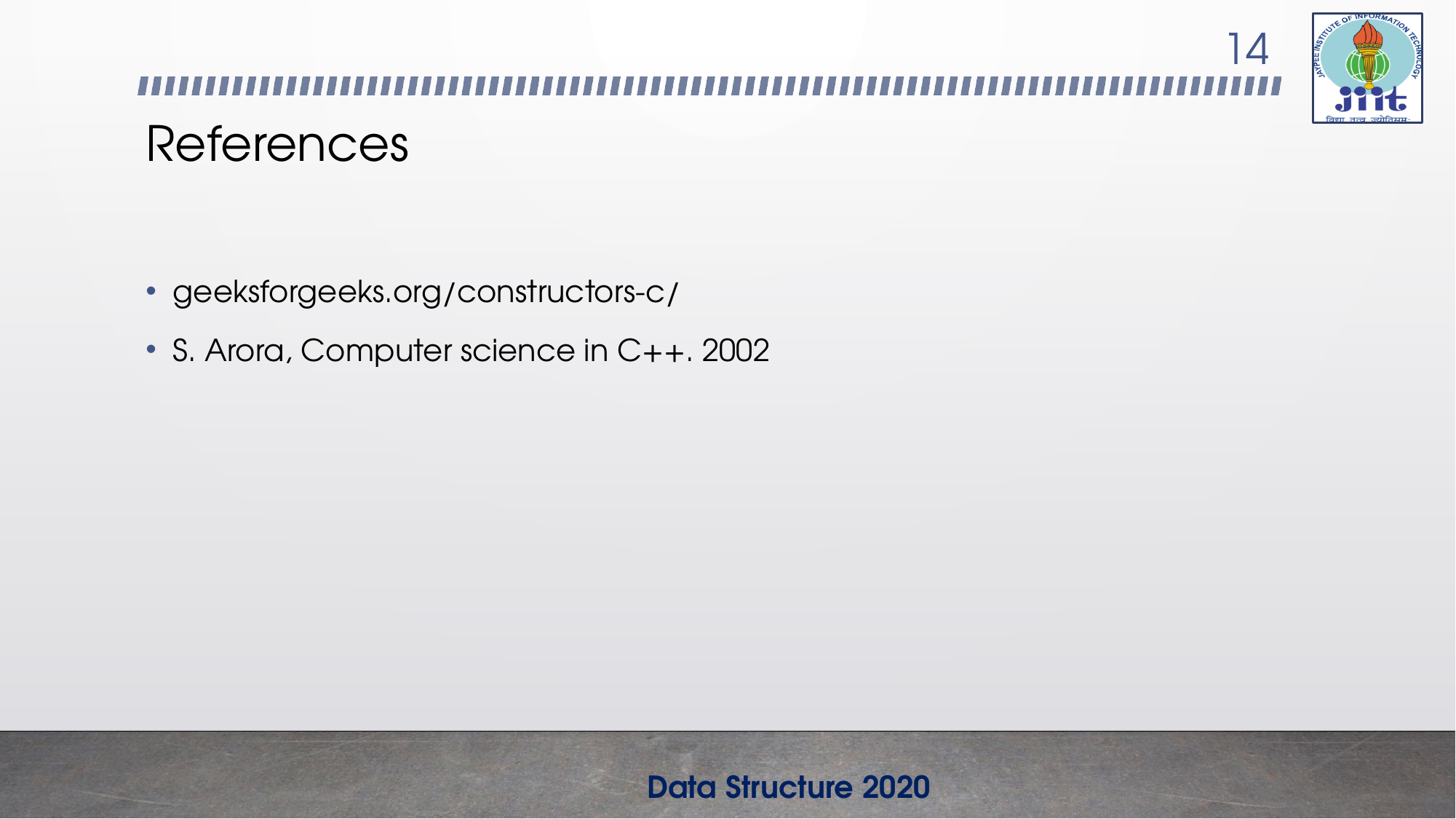

14
# References
geeksforgeeks.org/constructors-c/
S. Arora, Computer science in C++. 2002